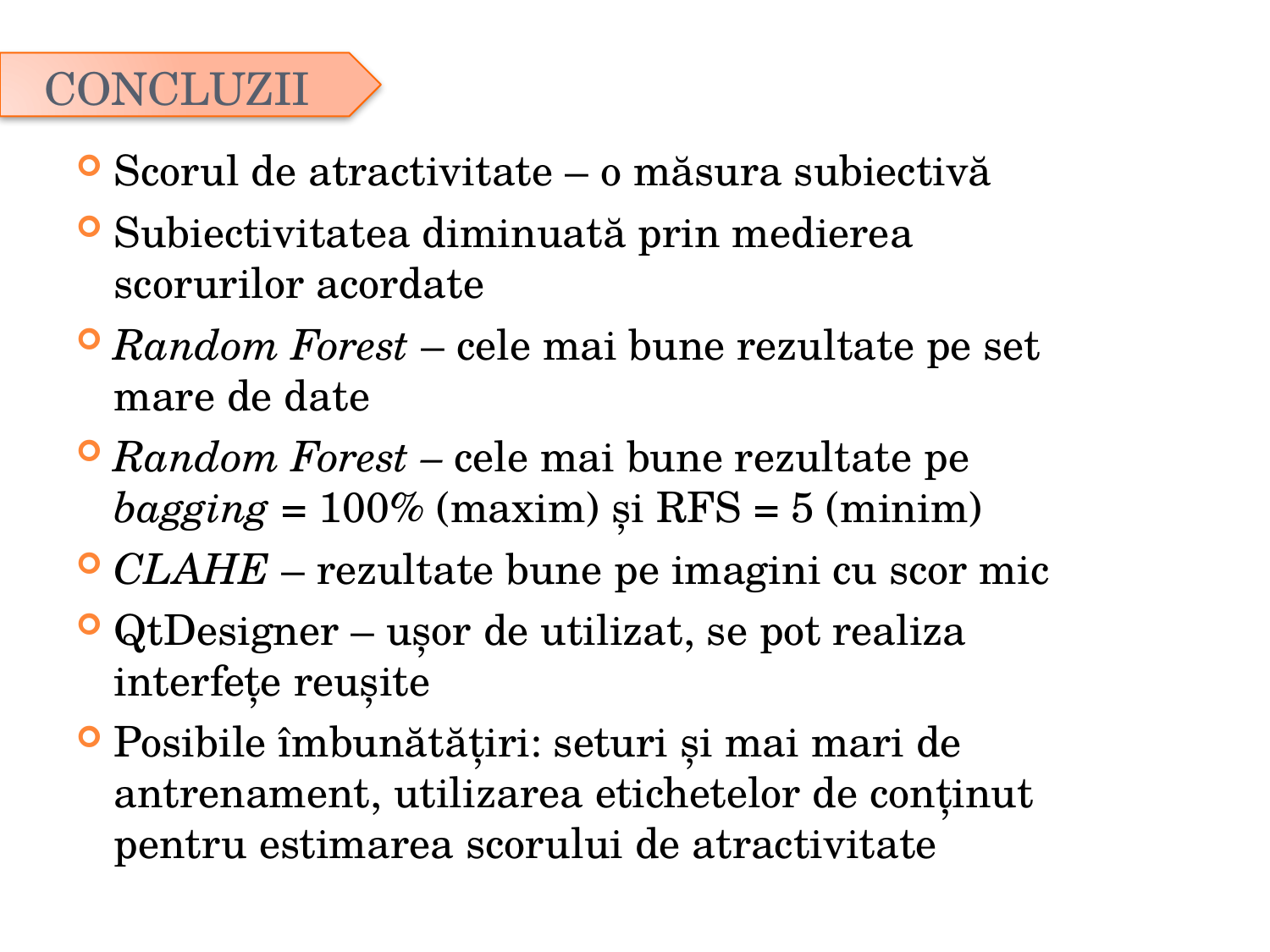

# Concluzii
Scorul de atractivitate – o măsura subiectivă
Subiectivitatea diminuată prin medierea scorurilor acordate
Random Forest – cele mai bune rezultate pe set mare de date
Random Forest – cele mai bune rezultate pe bagging = 100% (maxim) și RFS = 5 (minim)
CLAHE – rezultate bune pe imagini cu scor mic
QtDesigner – ușor de utilizat, se pot realiza interfețe reușite
Posibile îmbunătățiri: seturi și mai mari de antrenament, utilizarea etichetelor de conținut pentru estimarea scorului de atractivitate